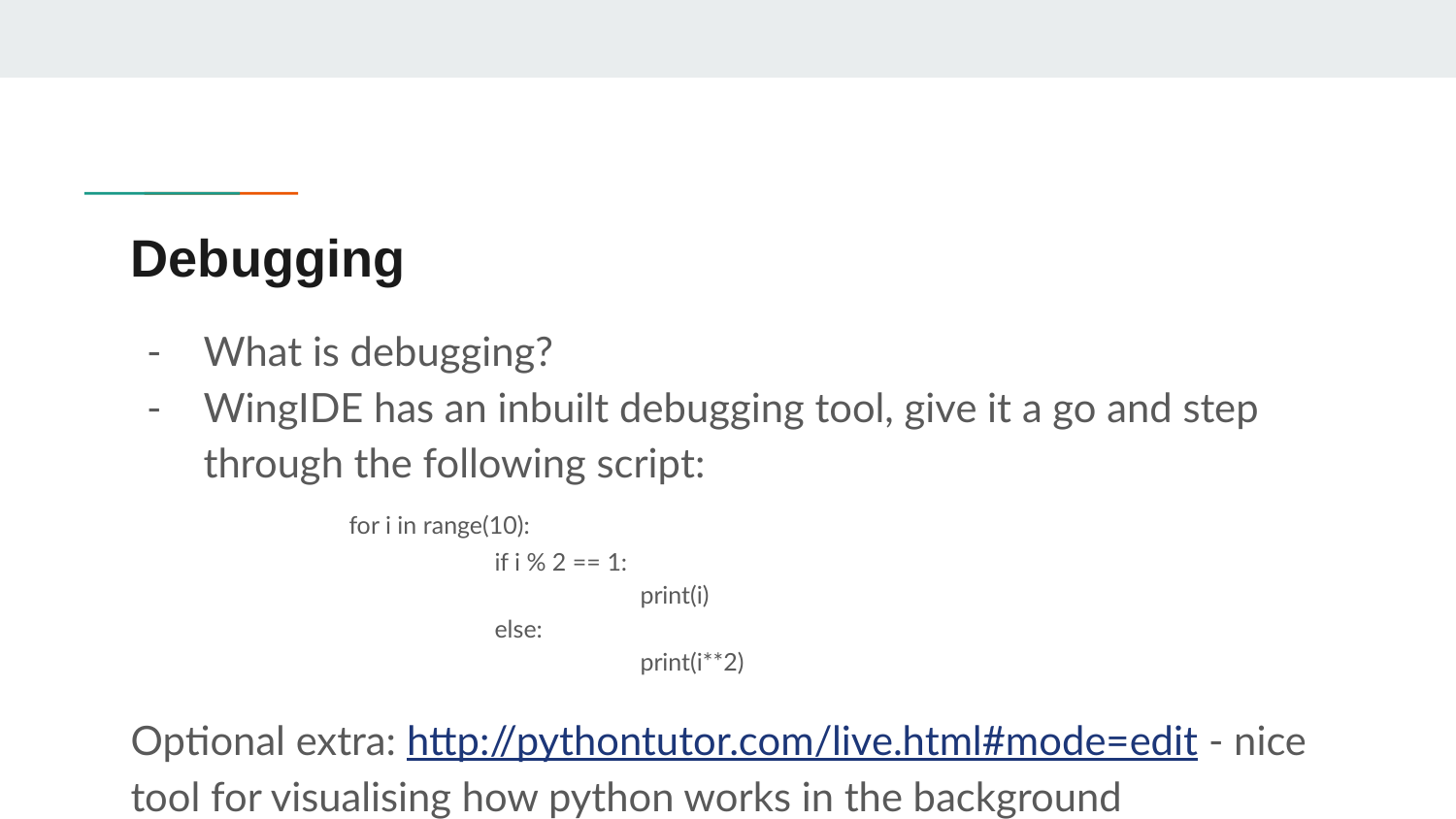

# Debugging
What is debugging?
WingIDE has an inbuilt debugging tool, give it a go and step through the following script:
	for i in range(10):
		if i % 2 == 1:
			print(i)
		else:
			print(i**2)
Optional extra: http://pythontutor.com/live.html#mode=edit - nice tool for visualising how python works in the background